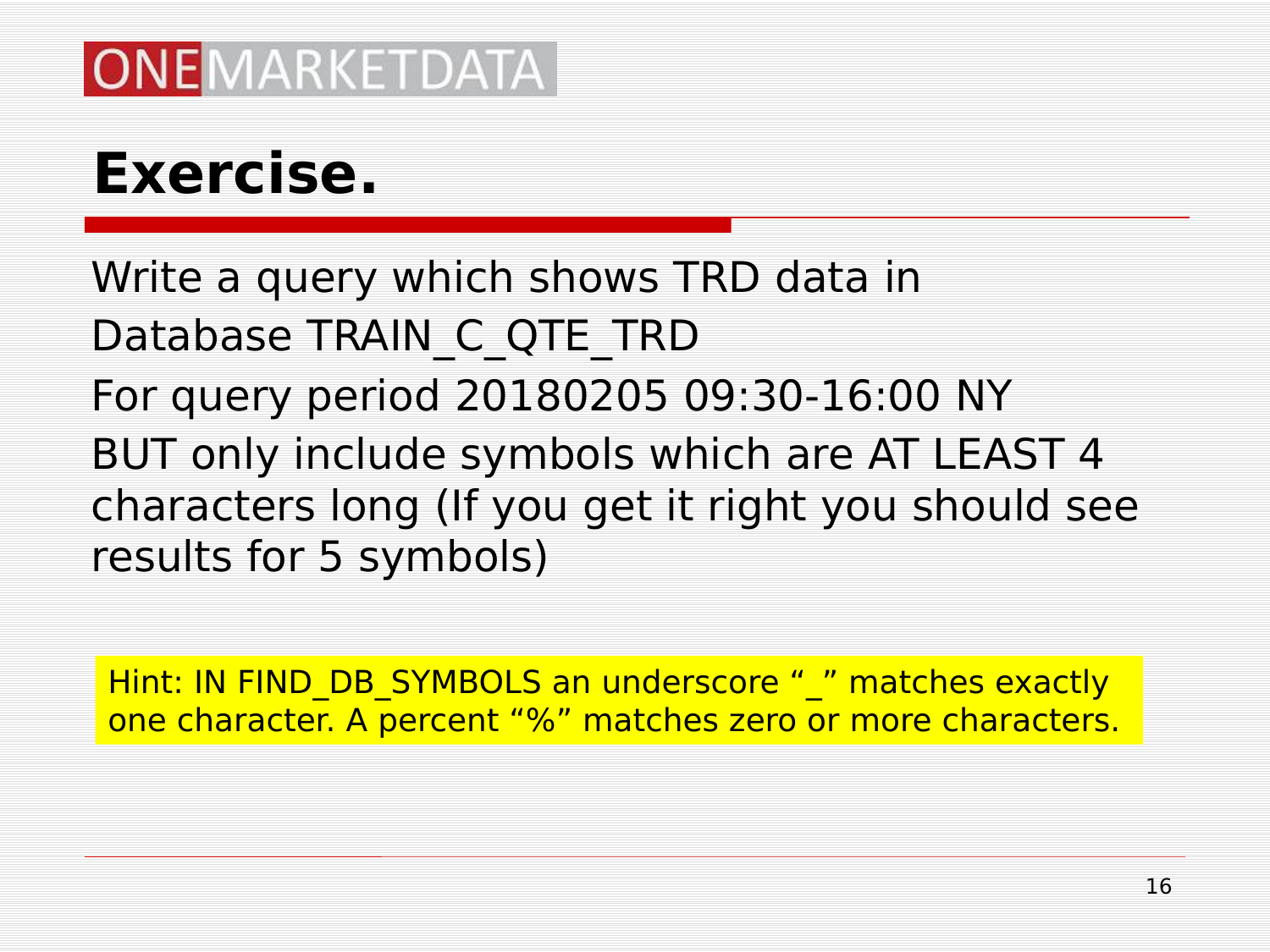

# Exercise.
Write a query which shows TRD data in
Database TRAIN_C_QTE_TRD
For query period 20180205 09:30-16:00 NY
BUT only include symbols which are AT LEAST 4 characters long (If you get it right you should see results for 5 symbols)
Hint: IN FIND_DB_SYMBOLS an underscore “_” matches exactly one character. A percent “%” matches zero or more characters.
16